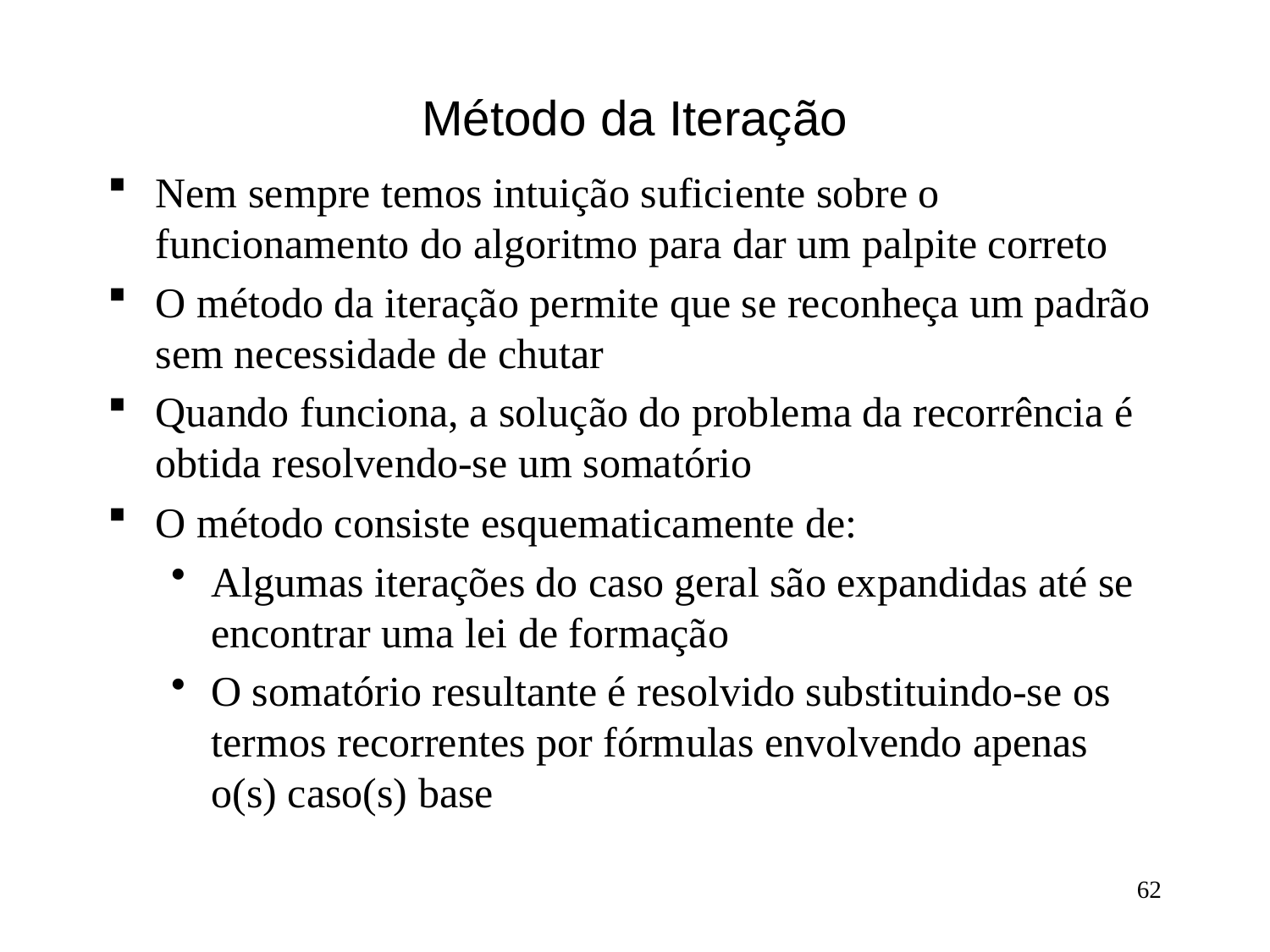

# Método da Iteração
Nem sempre temos intuição suficiente sobre o funcionamento do algoritmo para dar um palpite correto
O método da iteração permite que se reconheça um padrão sem necessidade de chutar
Quando funciona, a solução do problema da recorrência é obtida resolvendo-se um somatório
O método consiste esquematicamente de:
Algumas iterações do caso geral são expandidas até se encontrar uma lei de formação
O somatório resultante é resolvido substituindo-se os termos recorrentes por fórmulas envolvendo apenas o(s) caso(s) base
62